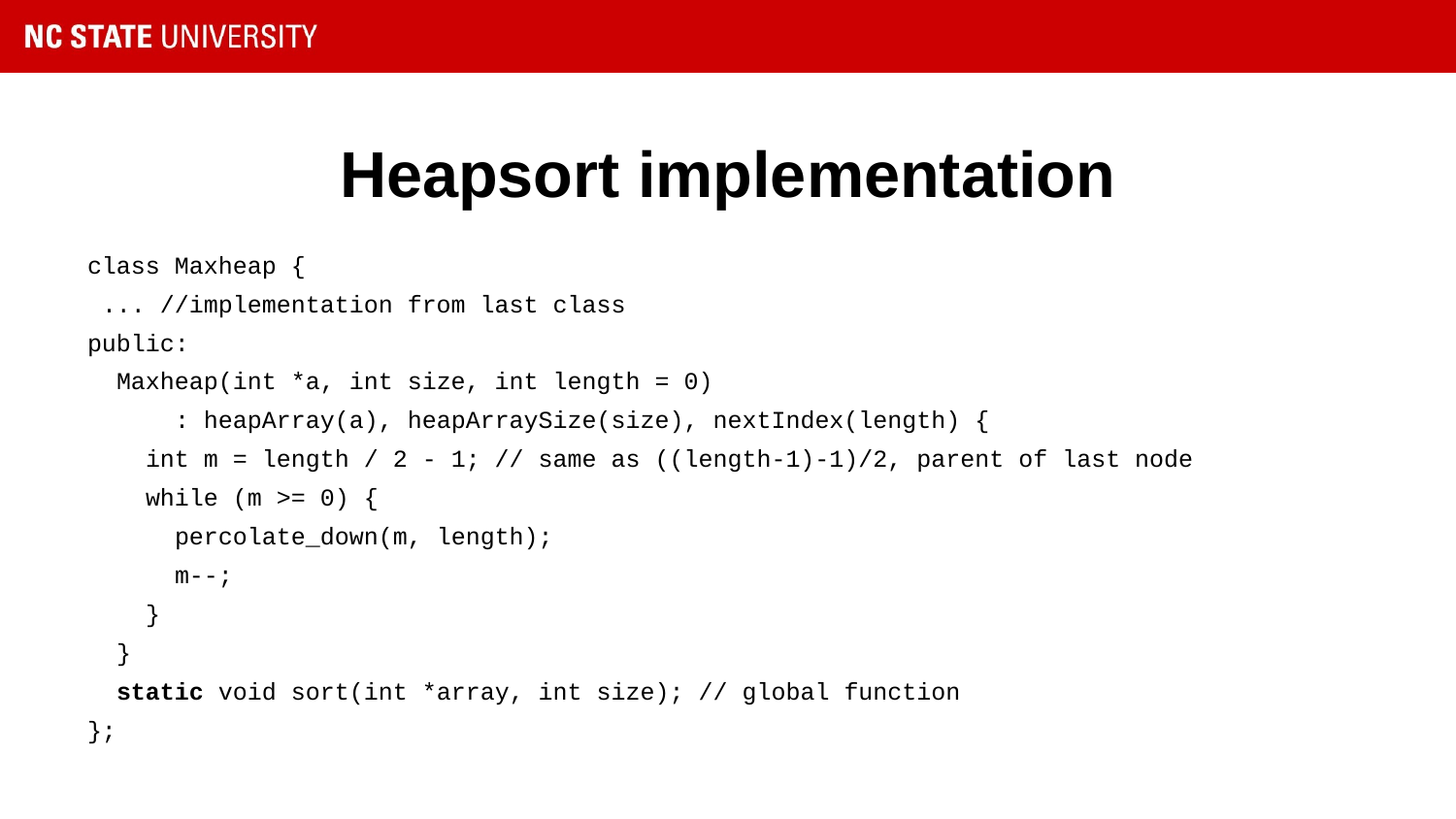

# Heapsort implementation
class Maxheap {
 ... //implementation from last class
public:
  Maxheap(int *a, int size, int length = 0)
      : heapArray(a), heapArraySize(size), nextIndex(length) {
    int m = length / 2 - 1; // same as ((length-1)-1)/2, parent of last node
    while (m >= 0) {
      percolate_down(m, length);
      m--;
    }
  }
  static void sort(int *array, int size); // global function
};